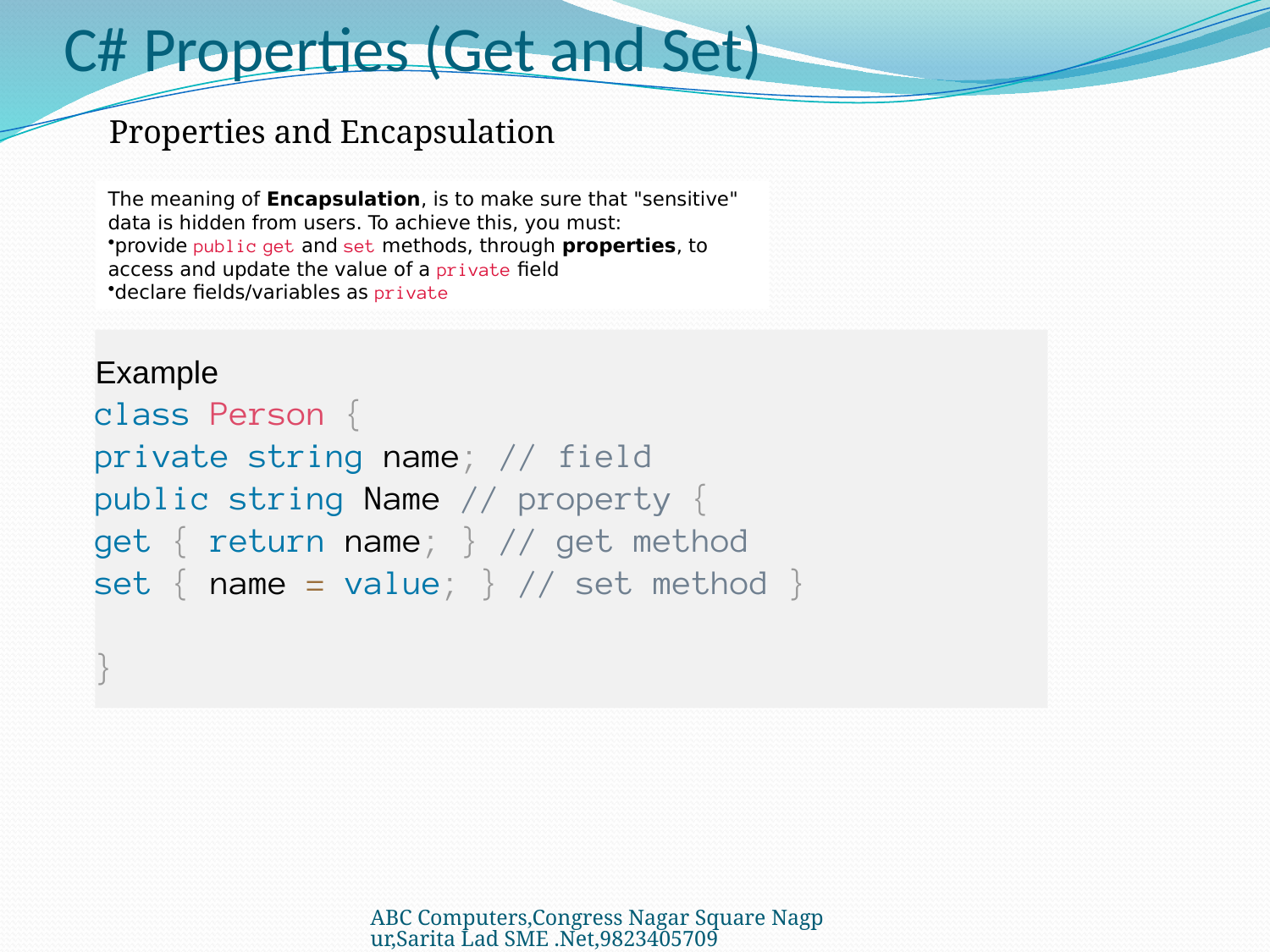

# C# Properties (Get and Set)
Properties and Encapsulation
The meaning of Encapsulation, is to make sure that "sensitive" data is hidden from users. To achieve this, you must:
provide public get and set methods, through properties, to access and update the value of a private field
declare fields/variables as private
Example
class Person {
private string name; // field
public string Name // property {
get { return name; } // get method
set { name = value; } // set method }

}
ABC Computers,Congress Nagar Square Nagpur,Sarita Lad SME .Net,9823405709